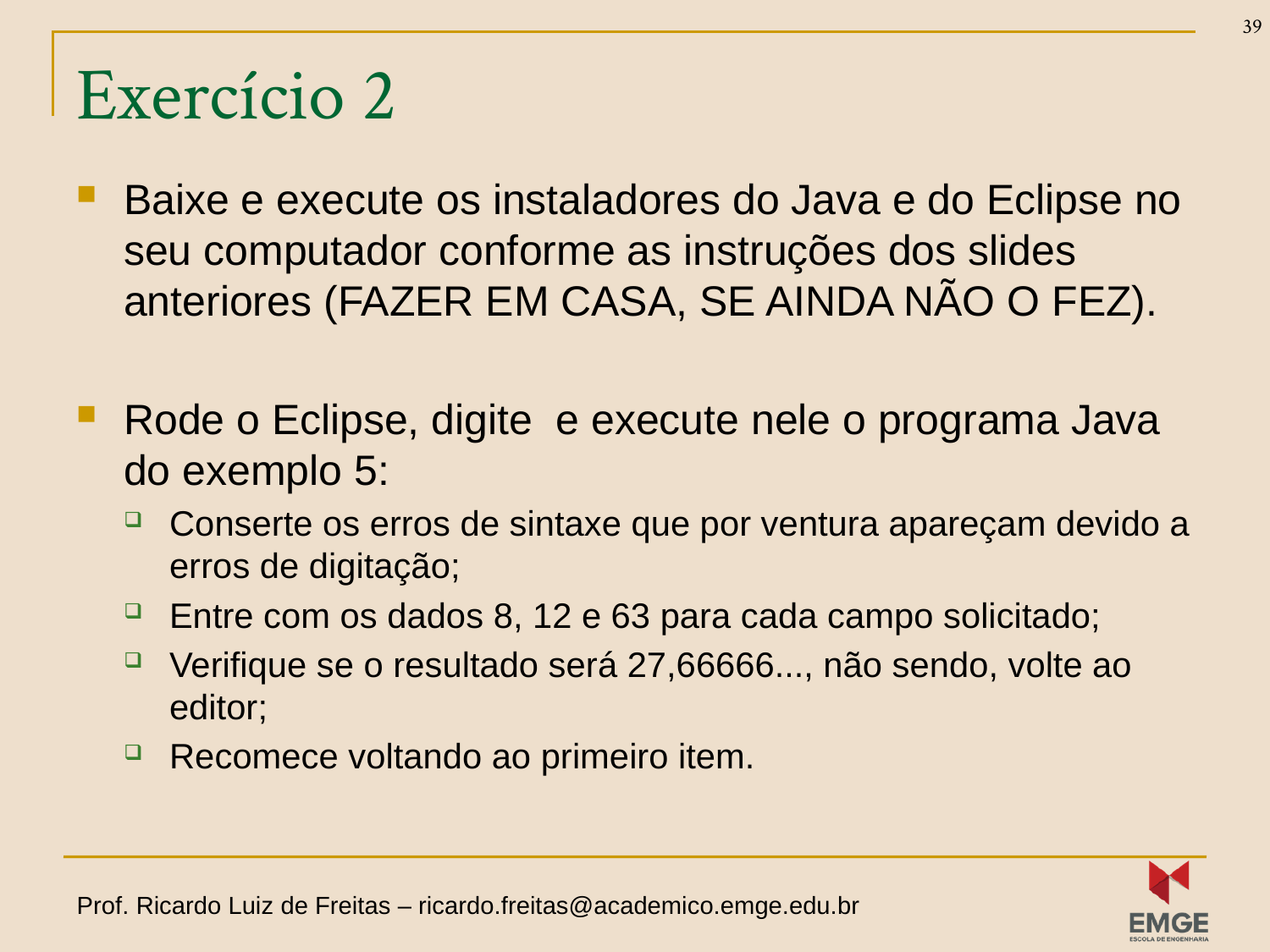

39
# Exercício 2
Baixe e execute os instaladores do Java e do Eclipse no seu computador conforme as instruções dos slides anteriores (FAZER EM CASA, SE AINDA NÃO O FEZ).

Rode o Eclipse, digite  e execute nele o programa Java do exemplo 5:
Conserte os erros de sintaxe que por ventura apareçam devido a erros de digitação;
Entre com os dados 8, 12 e 63 para cada campo solicitado;
Verifique se o resultado será 27,66666..., não sendo, volte ao editor;
Recomece voltando ao primeiro item.